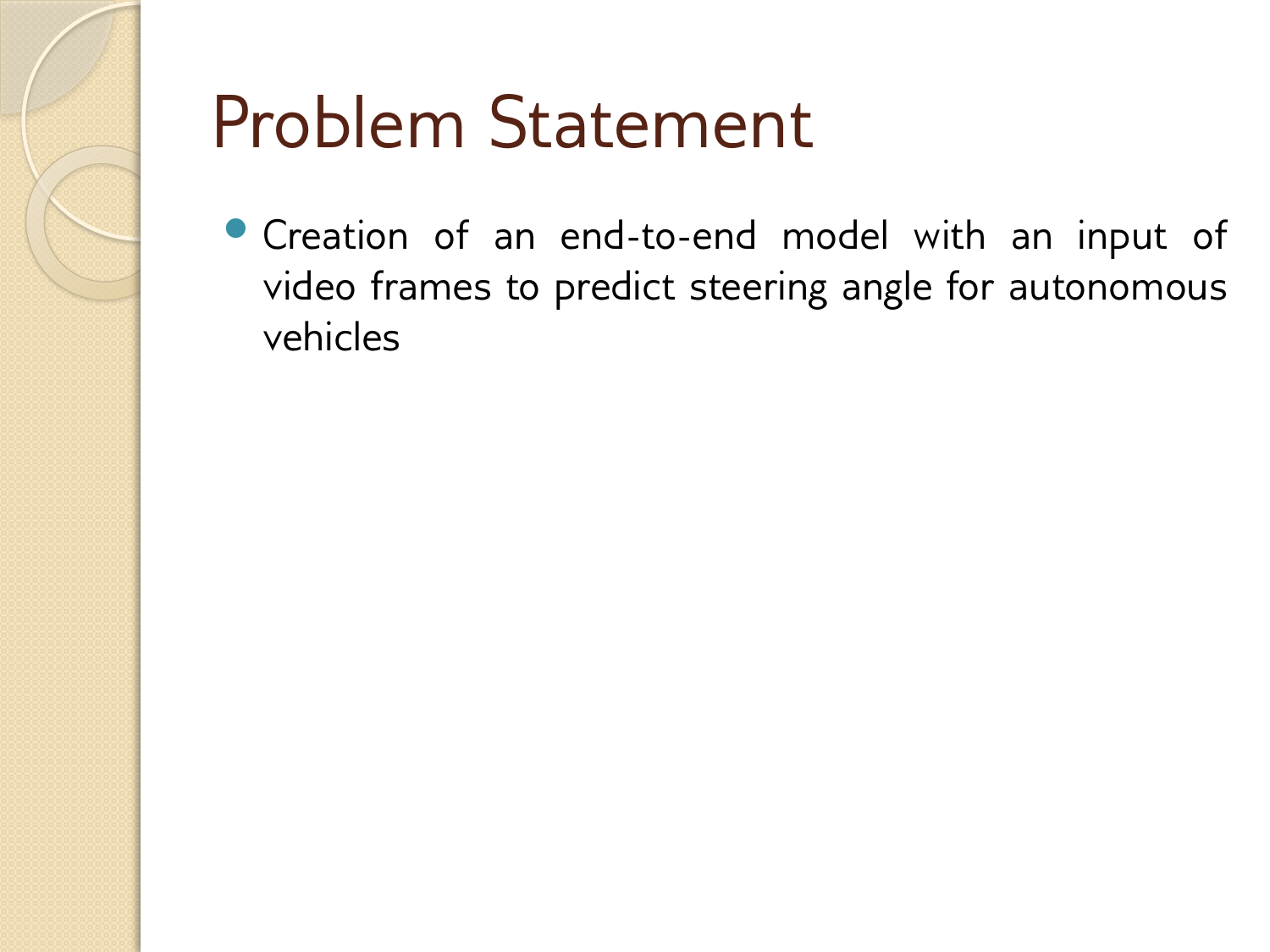

# Problem Statement
Creation of an end-to-end model with an input of video frames to predict steering angle for autonomous vehicles